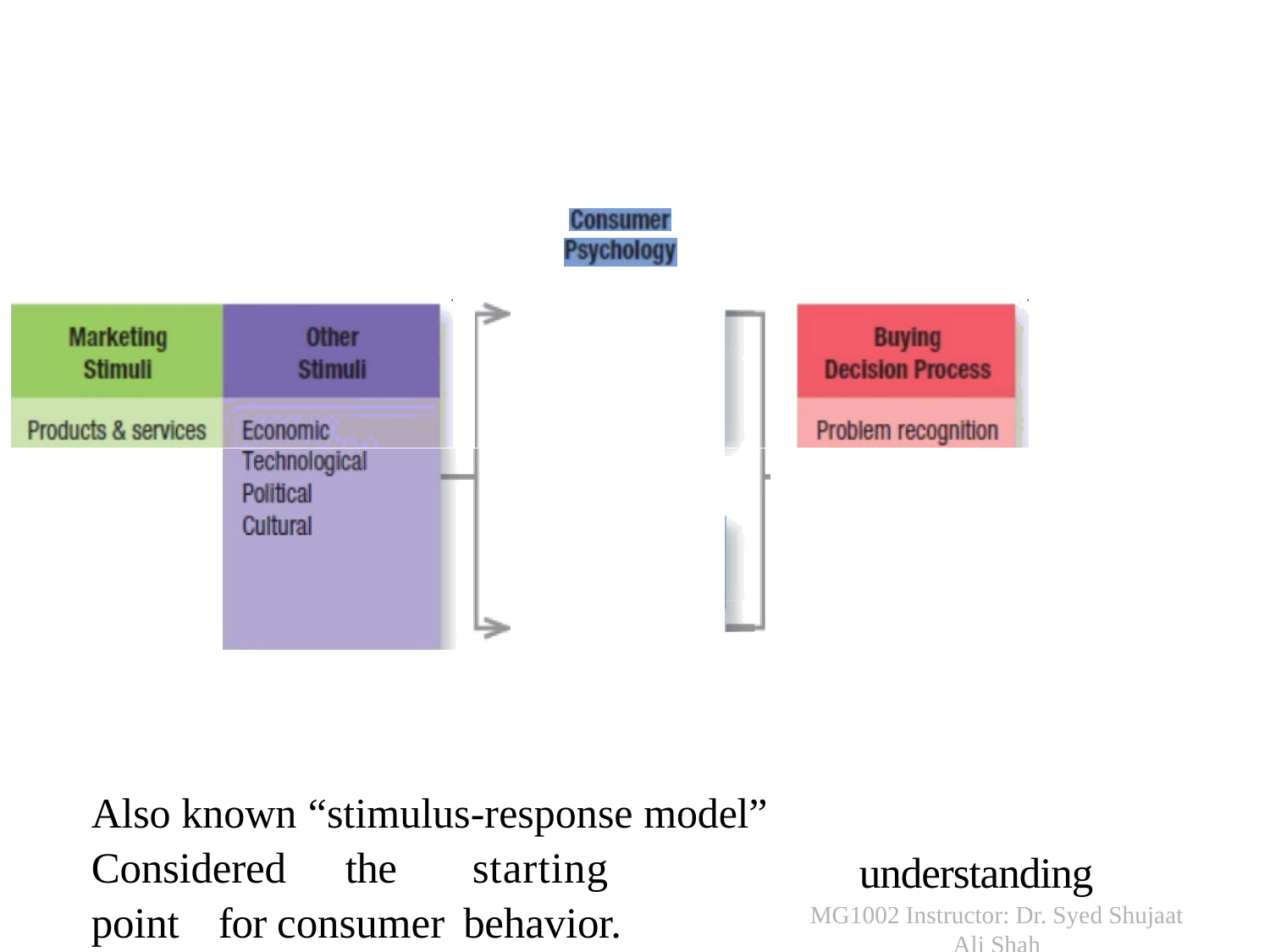

Also known “stimulus-response model” Considered	the	starting	point	for consumer behavior.
understanding
MG1002 Instructor: Dr. Syed Shujaat Ali Shah